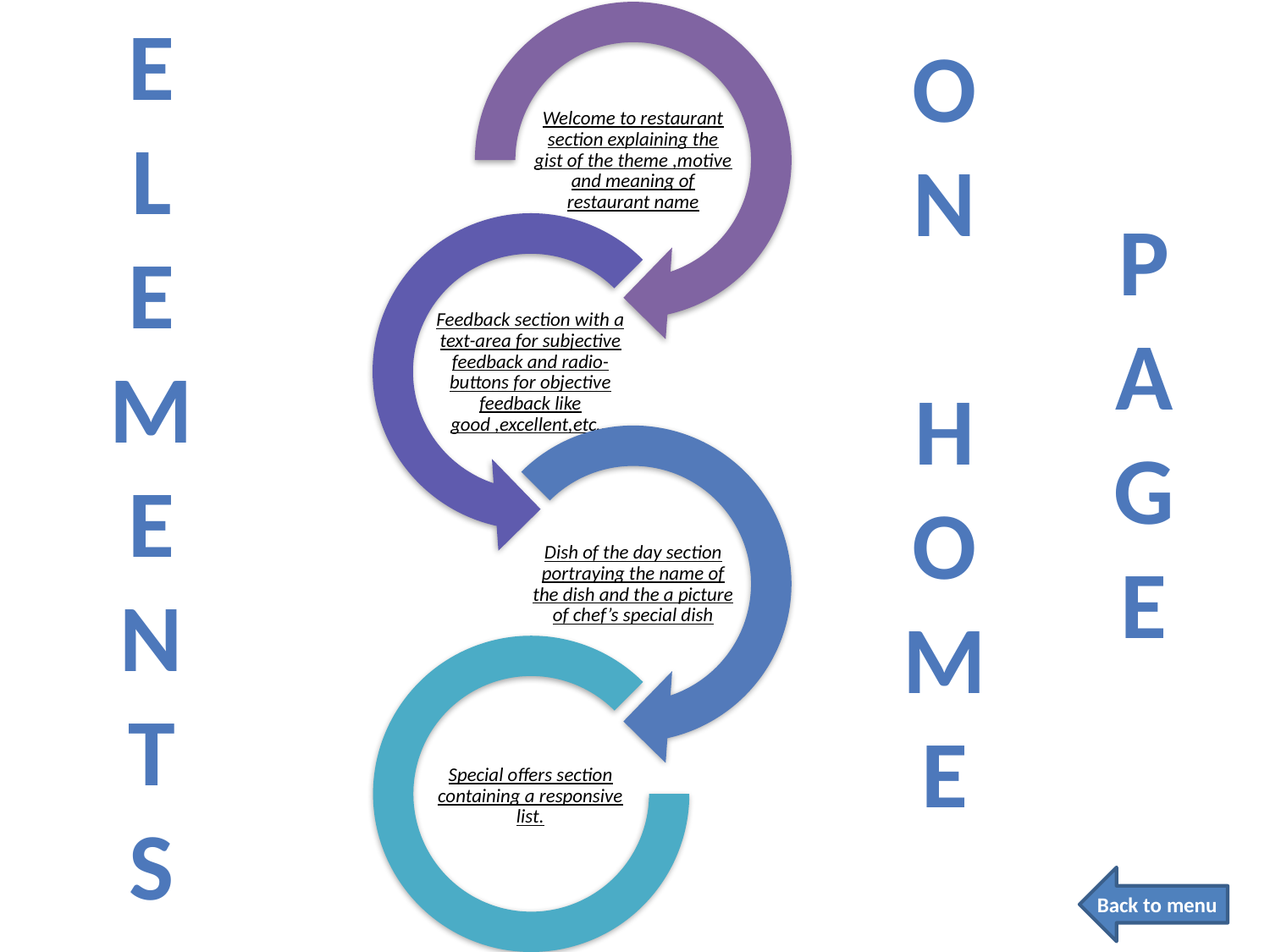

Welcome to restaurant section explaining the gist of the theme ,motive and meaning of restaurant name
Feedback section with a text-area for subjective feedback and radio-buttons for objective feedback like good ,excellent,etc…
Dish of the day section portraying the name of the dish and the a picture of chef’s special dish
Special offers section containing a responsive list.
E
L
E
M
E
N
T
S

O
N

H
O
M
e
P
A
G
e

Back to menu